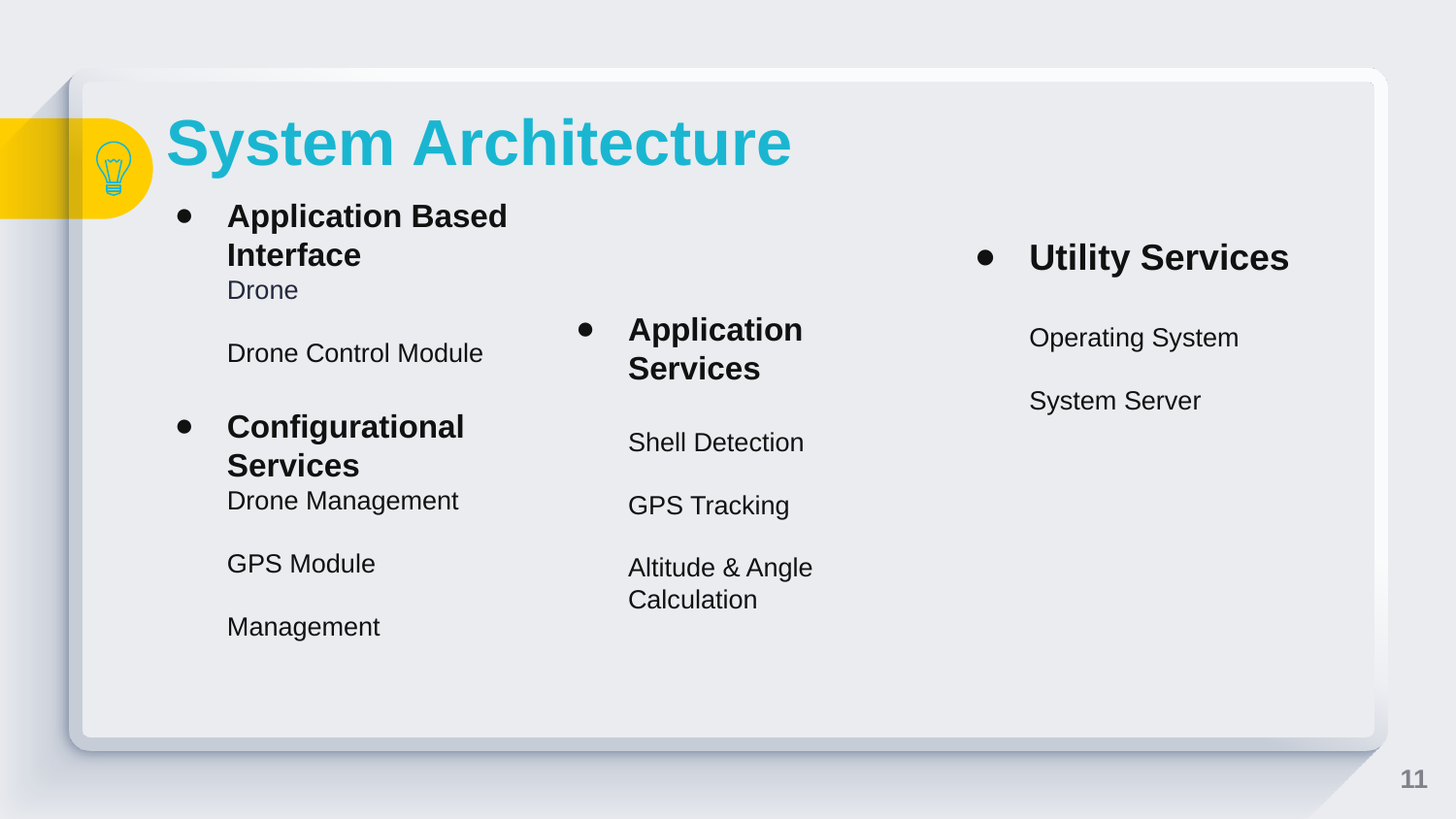

# System Architecture

Application Based Interface
Drone
Drone Control Module

Configurational Services
Drone Management
GPS Module
Management

Utility Services

Operating System

System Server

Application Services
Shell Detection

GPS Tracking

Altitude & Angle Calculation
11